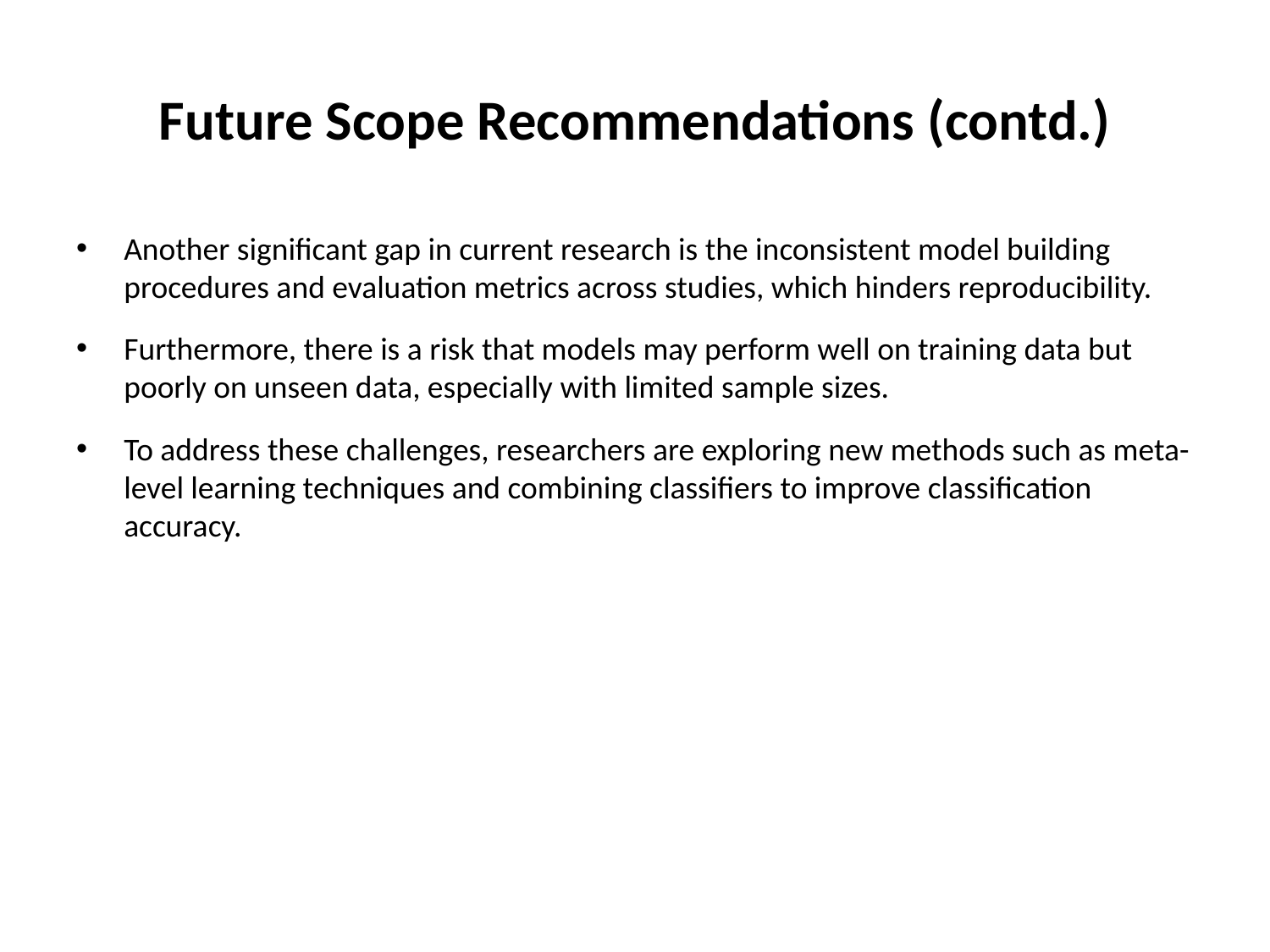

# Future Scope Recommendations (contd.)
Another significant gap in current research is the inconsistent model building procedures and evaluation metrics across studies, which hinders reproducibility.
Furthermore, there is a risk that models may perform well on training data but poorly on unseen data, especially with limited sample sizes.
To address these challenges, researchers are exploring new methods such as meta-level learning techniques and combining classifiers to improve classification accuracy.